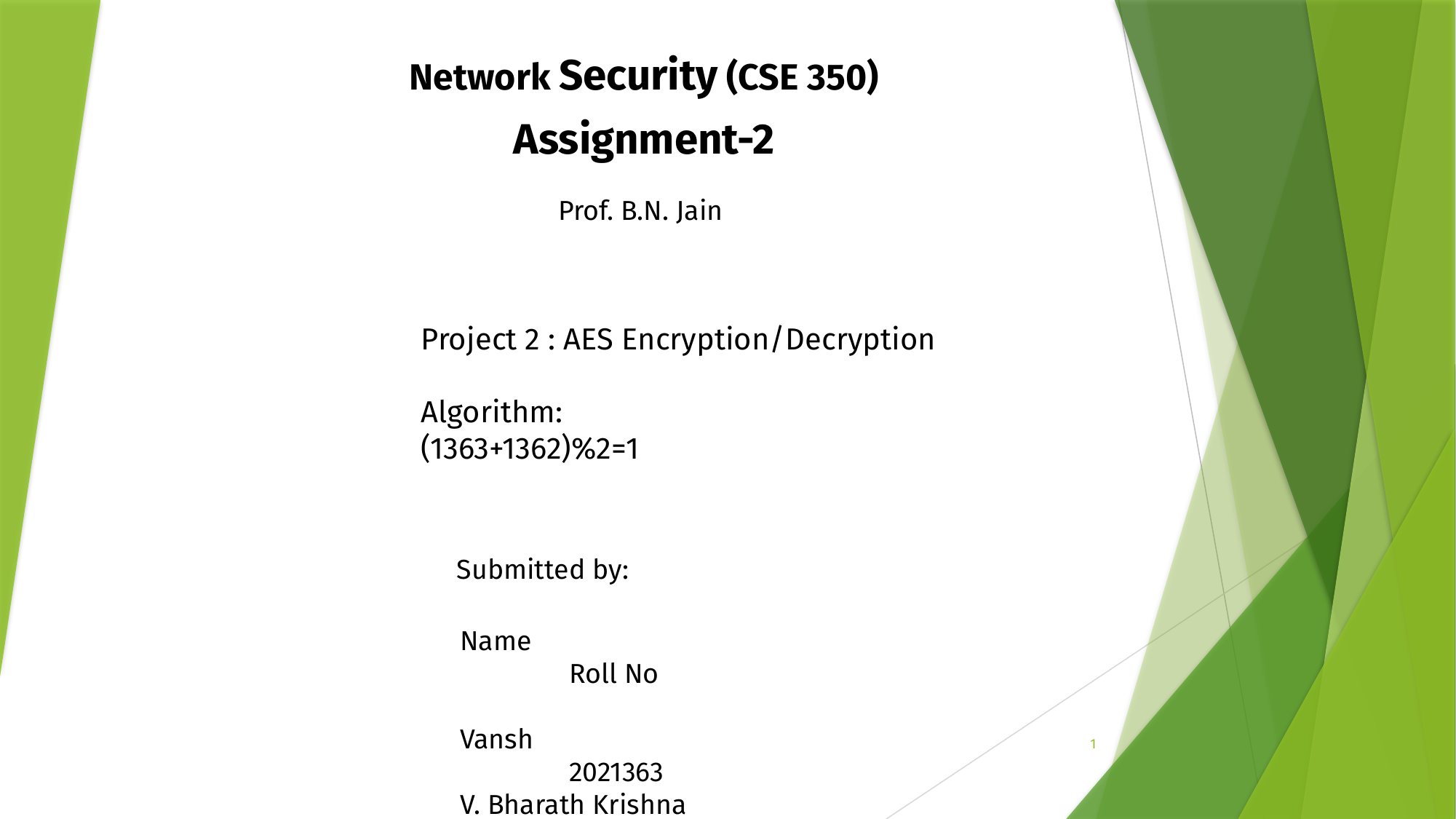

Network Security (CSE 350)
Assignment-2
Prof. B.N. Jain
Project 2 : AES Encryption/Decryption

Algorithm:
(1363+1362)%2=1
Submitted by:
Name					Roll No

Vansh					2021363
V. Bharath Krishna		2021362
1